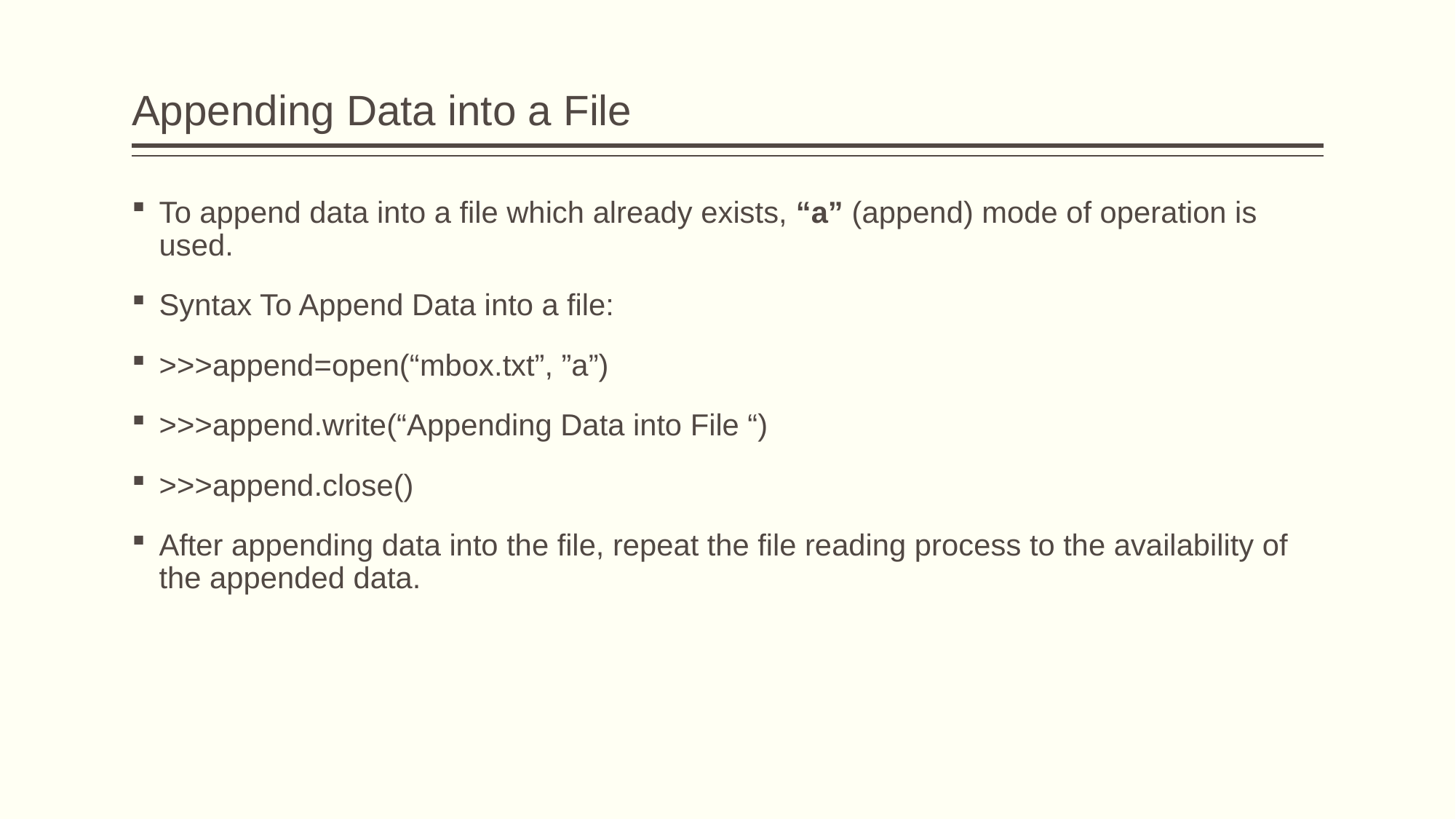

# Appending Data into a File
To append data into a file which already exists, “a” (append) mode of operation is used.
Syntax To Append Data into a file:
>>>append=open(“mbox.txt”, ”a”)
>>>append.write(“Appending Data into File “)
>>>append.close()
After appending data into the file, repeat the file reading process to the availability of the appended data.